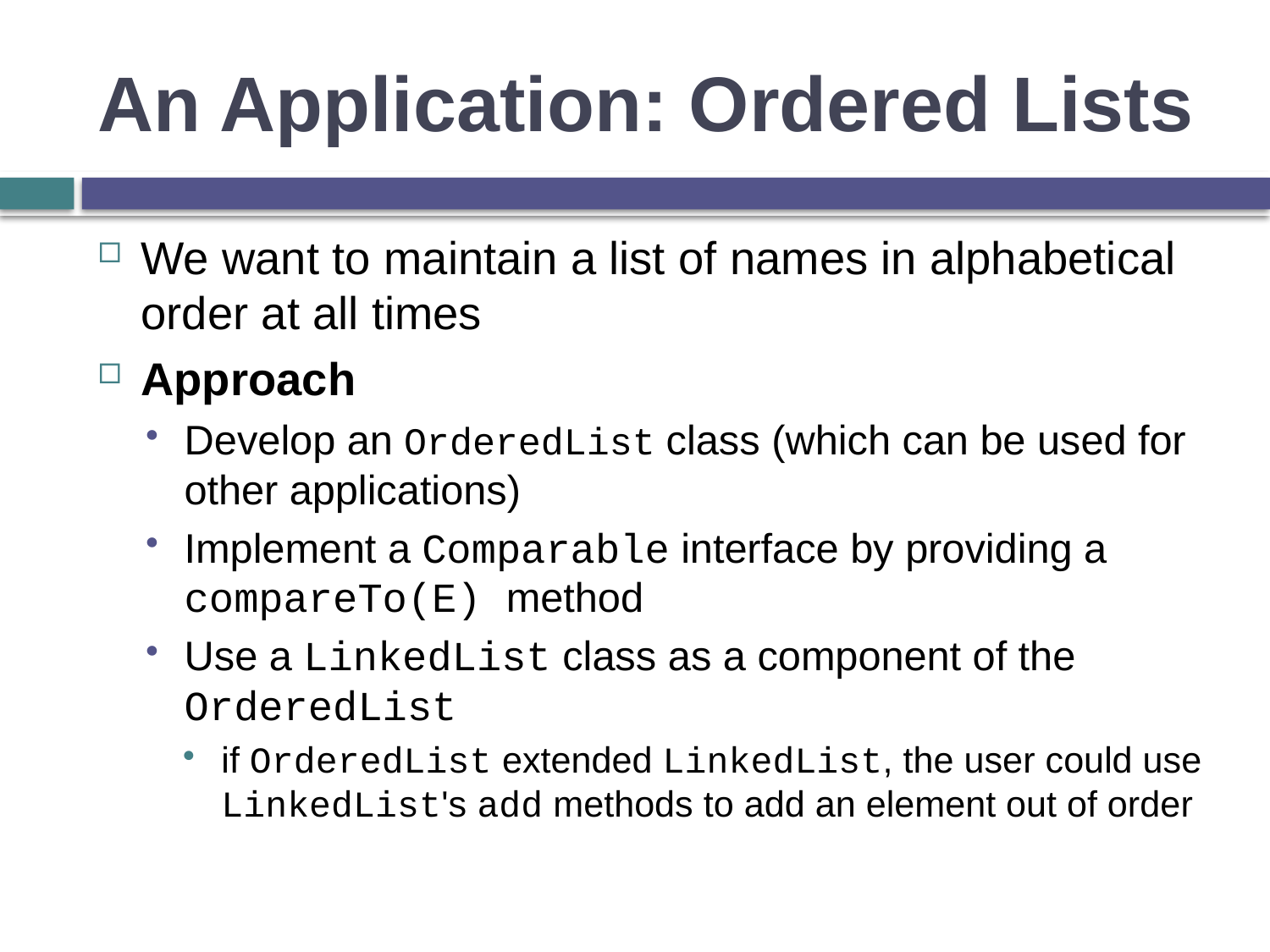

# An Application: Ordered Lists
We want to maintain a list of names in alphabetical order at all times
Approach
Develop an OrderedList class (which can be used for other applications)
Implement a Comparable interface by providing a compareTo(E) method
Use a LinkedList class as a component of the OrderedList
if OrderedList extended LinkedList, the user could use LinkedList's add methods to add an element out of order